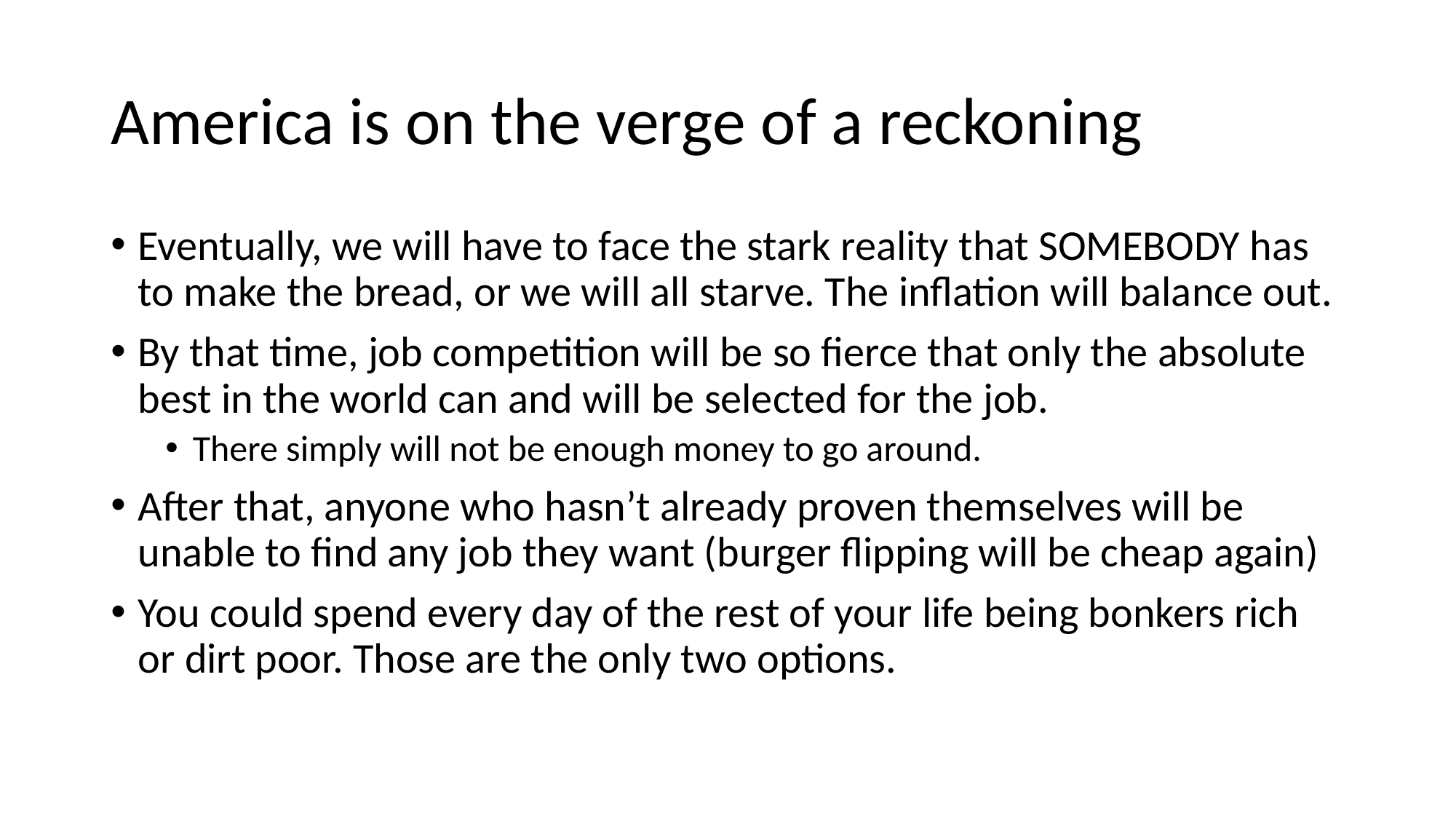

# America is on the verge of a reckoning
Eventually, we will have to face the stark reality that SOMEBODY has to make the bread, or we will all starve. The inflation will balance out.
By that time, job competition will be so fierce that only the absolute best in the world can and will be selected for the job.
There simply will not be enough money to go around.
After that, anyone who hasn’t already proven themselves will be unable to find any job they want (burger flipping will be cheap again)
You could spend every day of the rest of your life being bonkers rich or dirt poor. Those are the only two options.